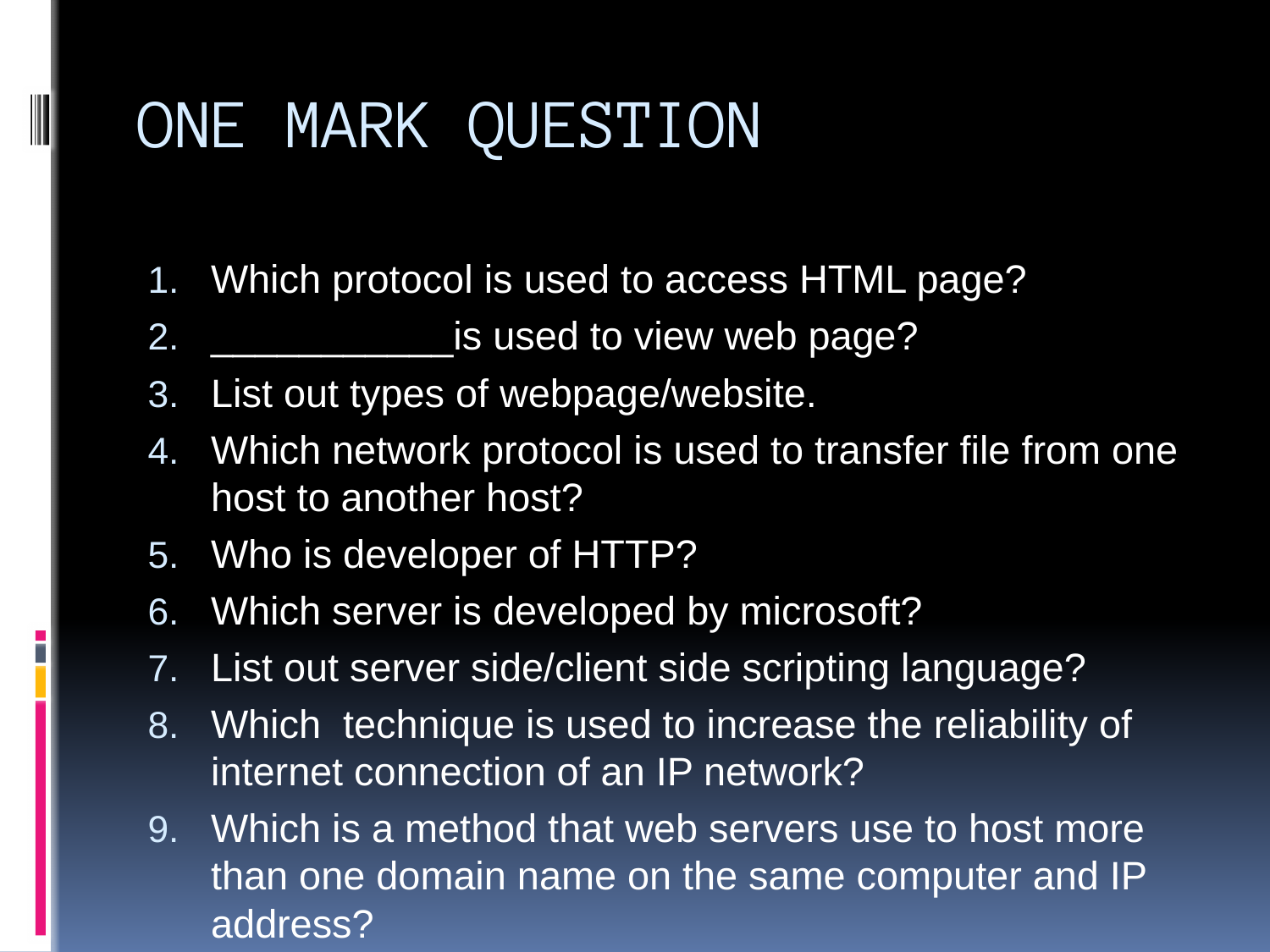

# ONE MARK QUESTION
Which protocol is used to access HTML page?
___________is used to view web page?
List out types of webpage/website.
Which network protocol is used to transfer file from one host to another host?
Who is developer of HTTP?
Which server is developed by microsoft?
List out server side/client side scripting language?
Which  technique is used to increase the reliability of internet connection of an IP network?
Which is a method that web servers use to host more than one domain name on the same computer and IP address?